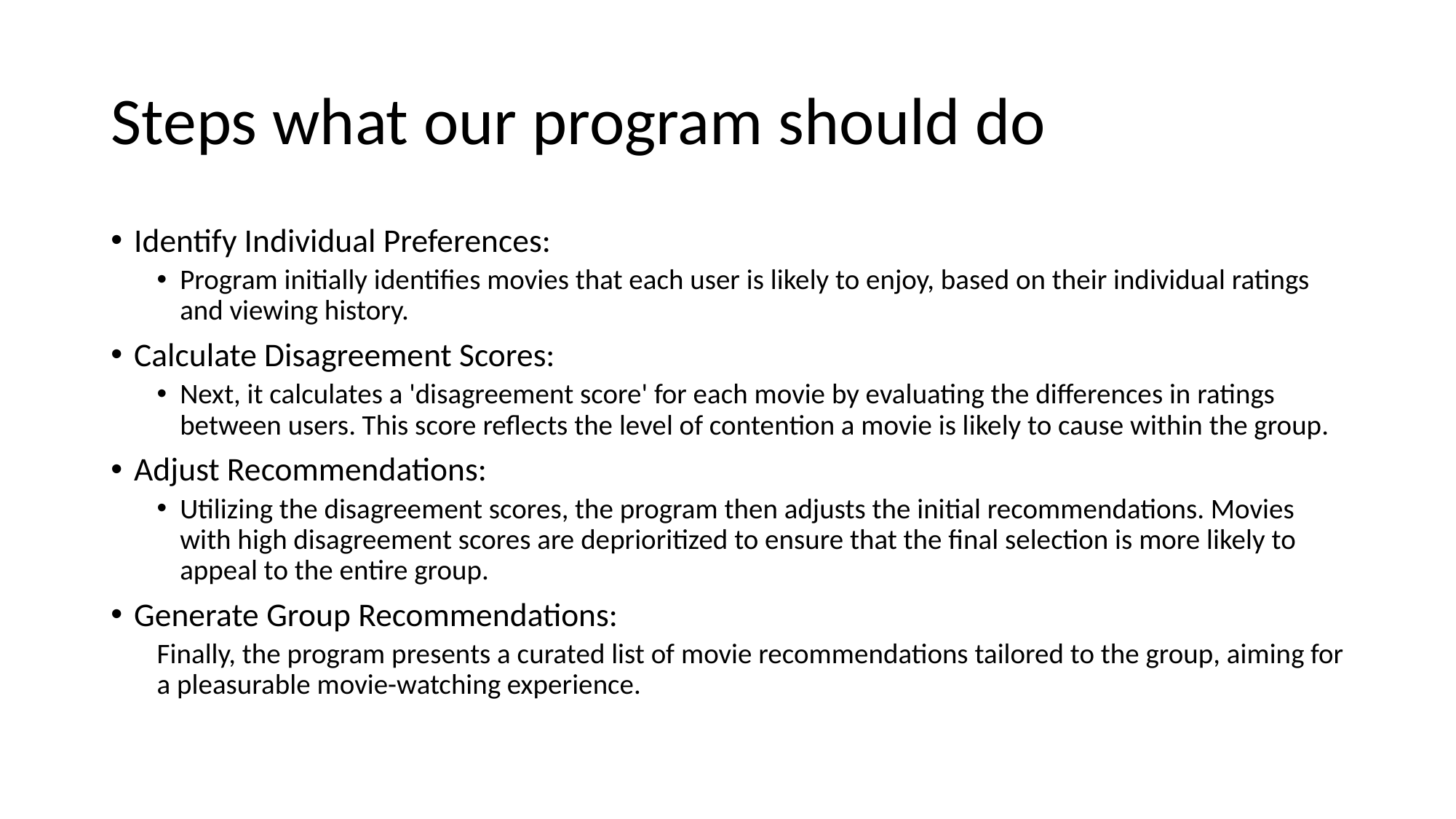

# Steps what our program should do
Identify Individual Preferences:
Program initially identifies movies that each user is likely to enjoy, based on their individual ratings and viewing history.
Calculate Disagreement Scores:
Next, it calculates a 'disagreement score' for each movie by evaluating the differences in ratings between users. This score reflects the level of contention a movie is likely to cause within the group.
Adjust Recommendations:
Utilizing the disagreement scores, the program then adjusts the initial recommendations. Movies with high disagreement scores are deprioritized to ensure that the final selection is more likely to appeal to the entire group.
Generate Group Recommendations:
Finally, the program presents a curated list of movie recommendations tailored to the group, aiming for a pleasurable movie-watching experience.